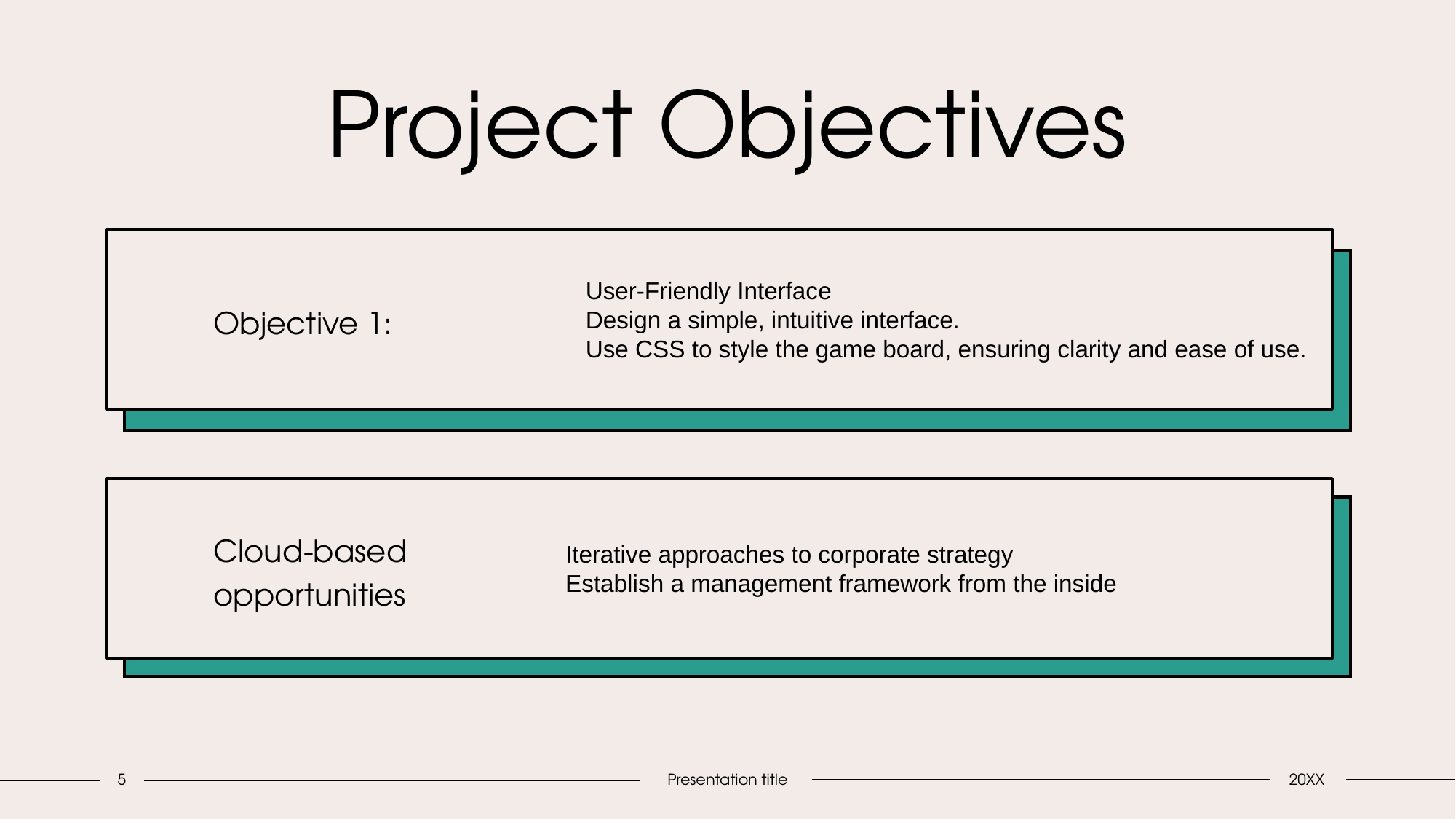

# Project Objectives
Objective 1:
   User-Friendly Interface
   Design a simple, intuitive interface.
   Use CSS to style the game board, ensuring clarity and ease of use.
Cloud-based opportunities
Iterative approaches to corporate strategy
Establish a management framework from the inside
5
Presentation title
20XX